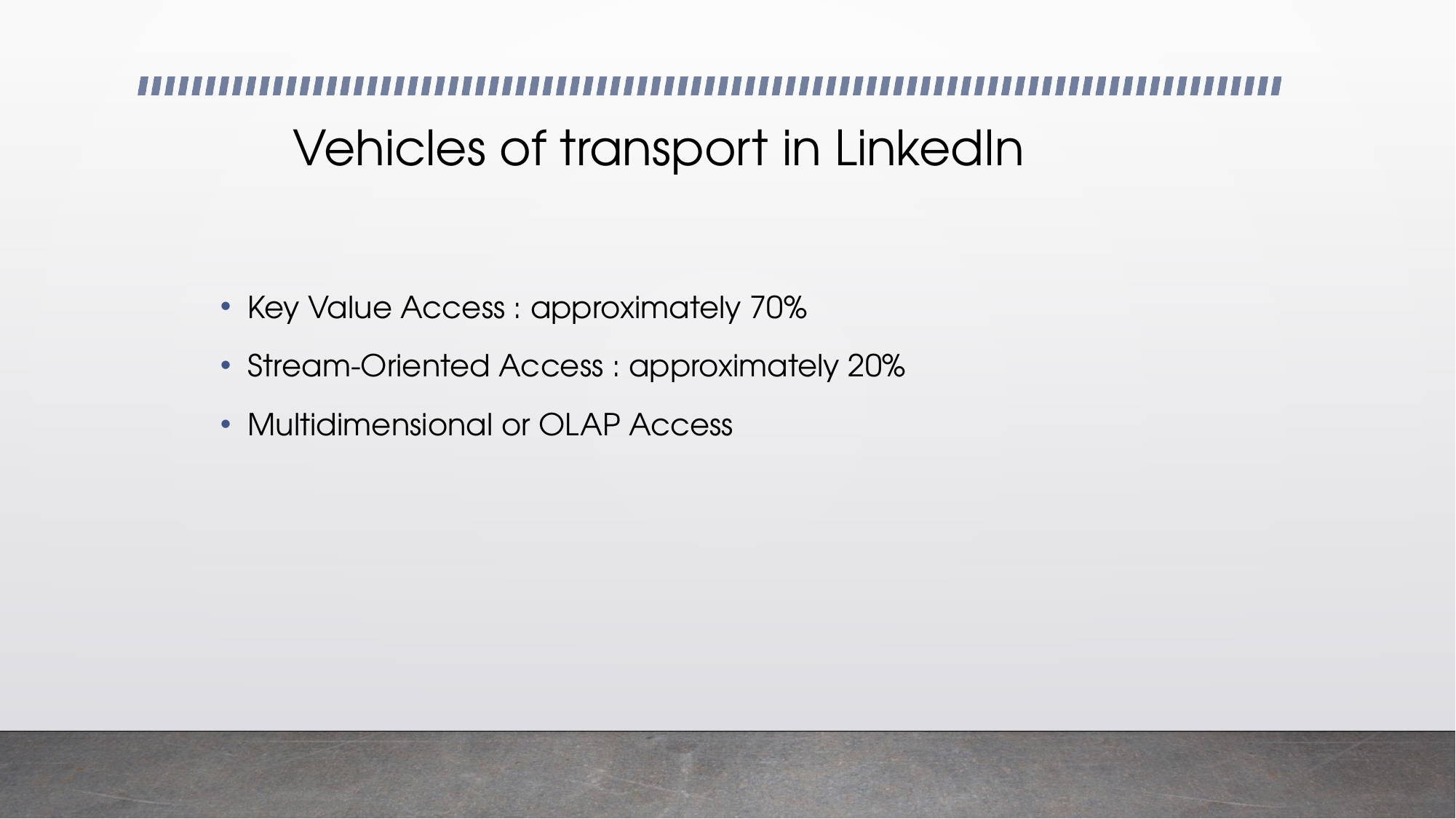

# Vehicles of transport in LinkedIn
Key Value Access : approximately 70%
Stream-Oriented Access : approximately 20%
Multidimensional or OLAP Access